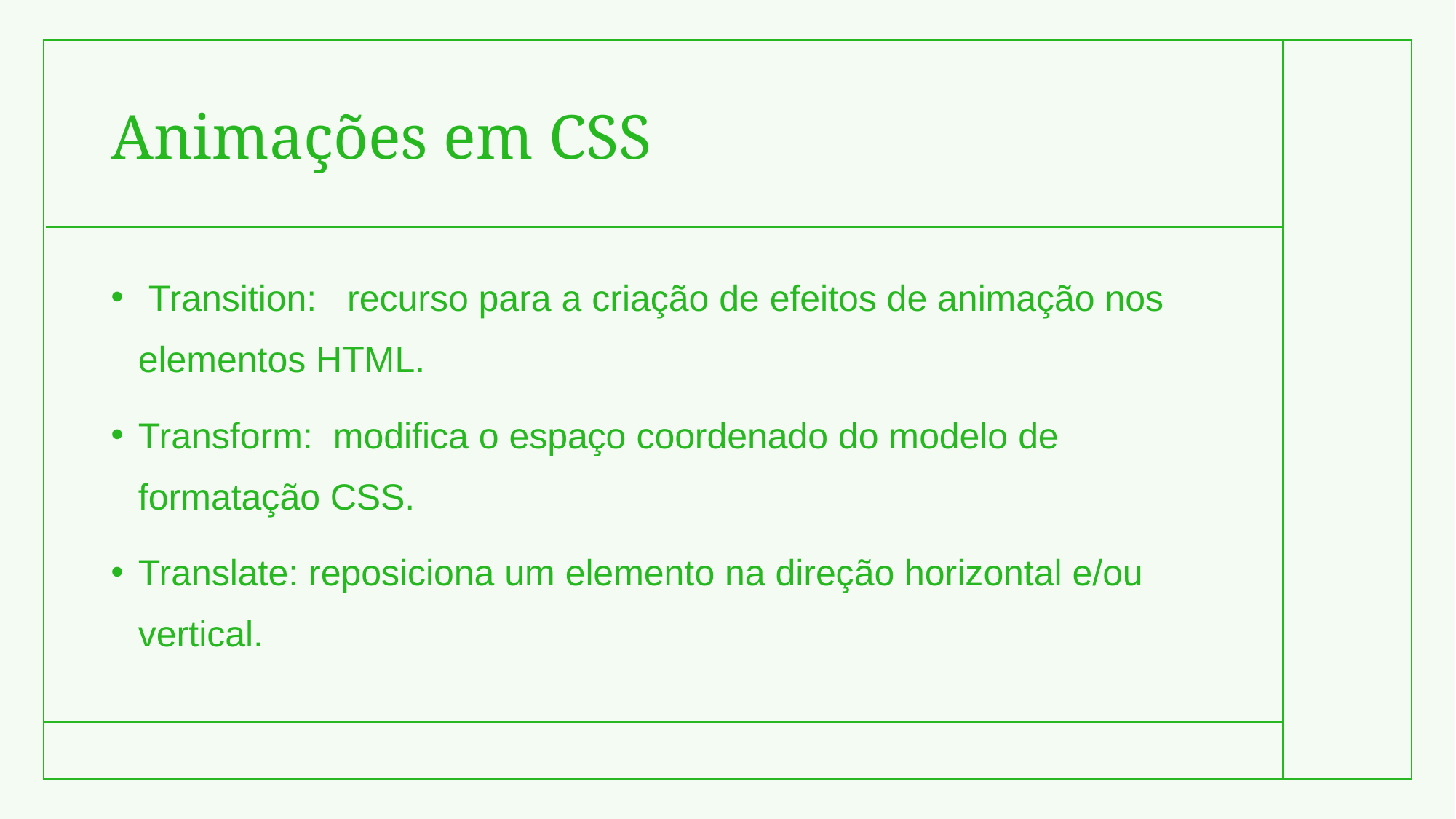

# Animações em CSS
 Transition:   recurso para a criação de efeitos de animação nos elementos HTML.
Transform:  modifica o espaço coordenado do modelo de formatação CSS.
Translate: reposiciona um elemento na direção horizontal e/ou vertical.